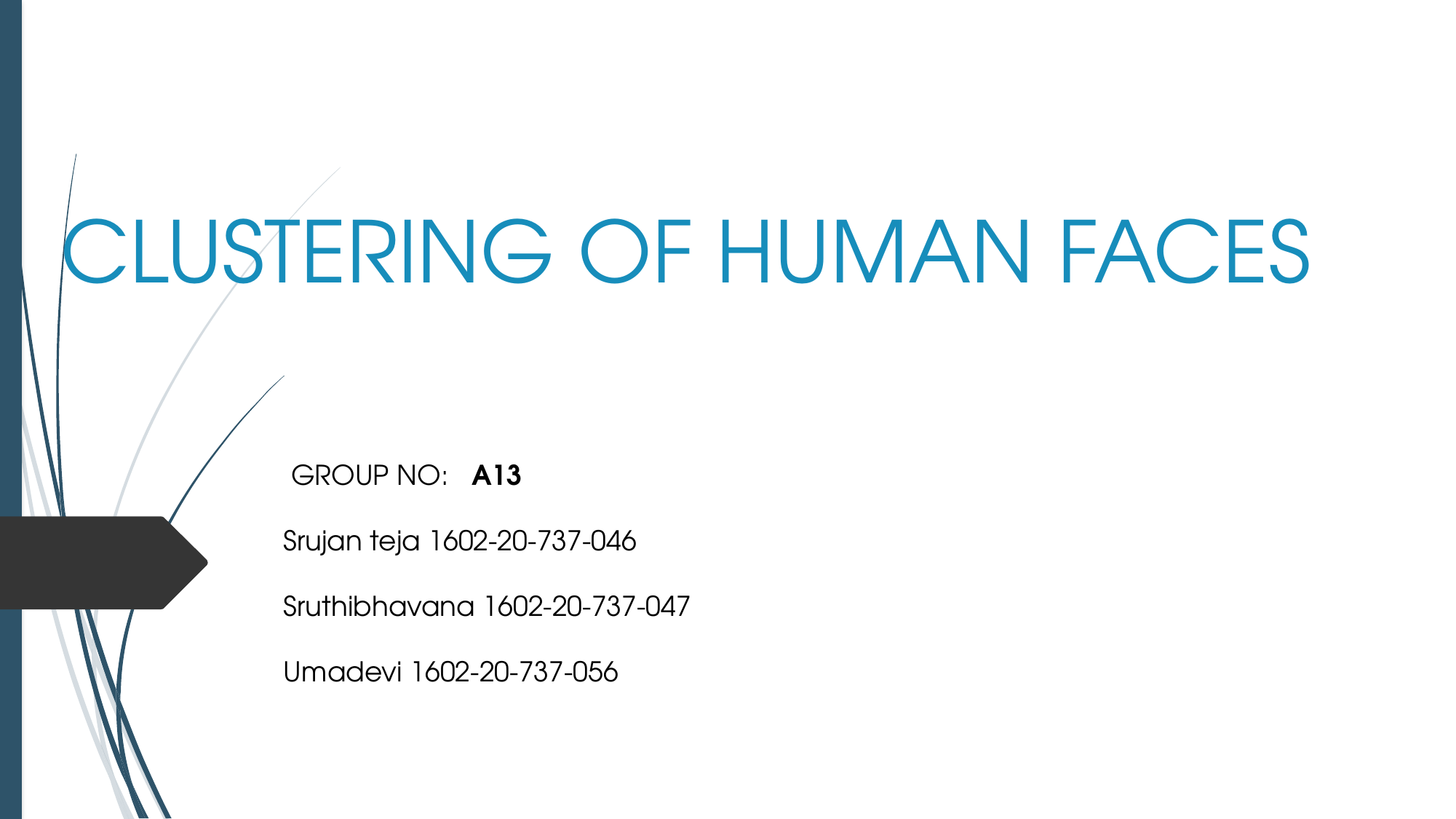

# CLUSTERING OF HUMAN FACES

 GROUP NO:   A13

Srujan teja 1602-20-737-046

Sruthibhavana 1602-20-737-047

Umadevi 1602-20-737-056